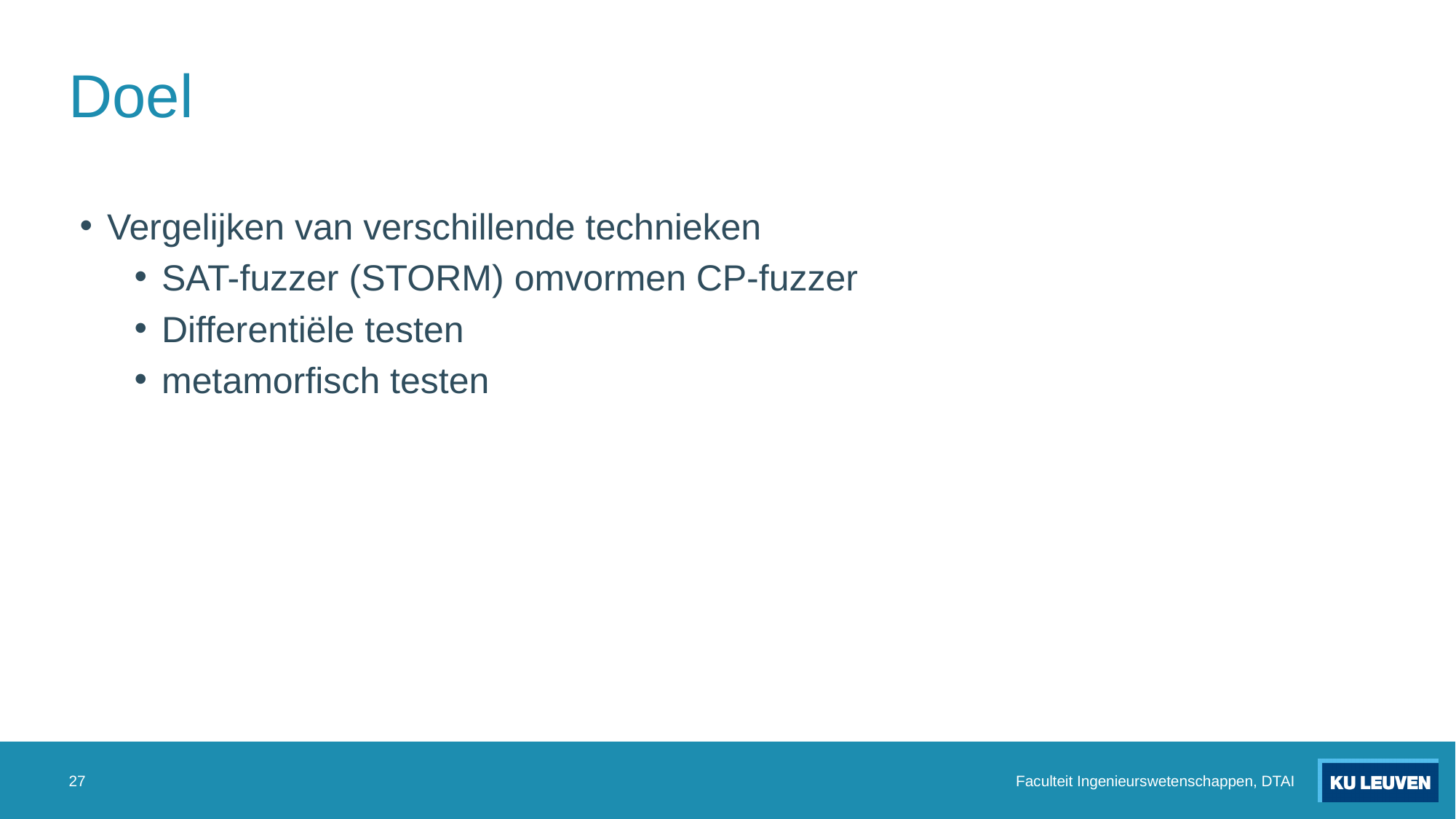

# Doel
Vergelijken van verschillende technieken
SAT-fuzzer (STORM) omvormen CP-fuzzer
Differentiële testen
metamorfisch testen
27
Faculteit Ingenieurswetenschappen, DTAI